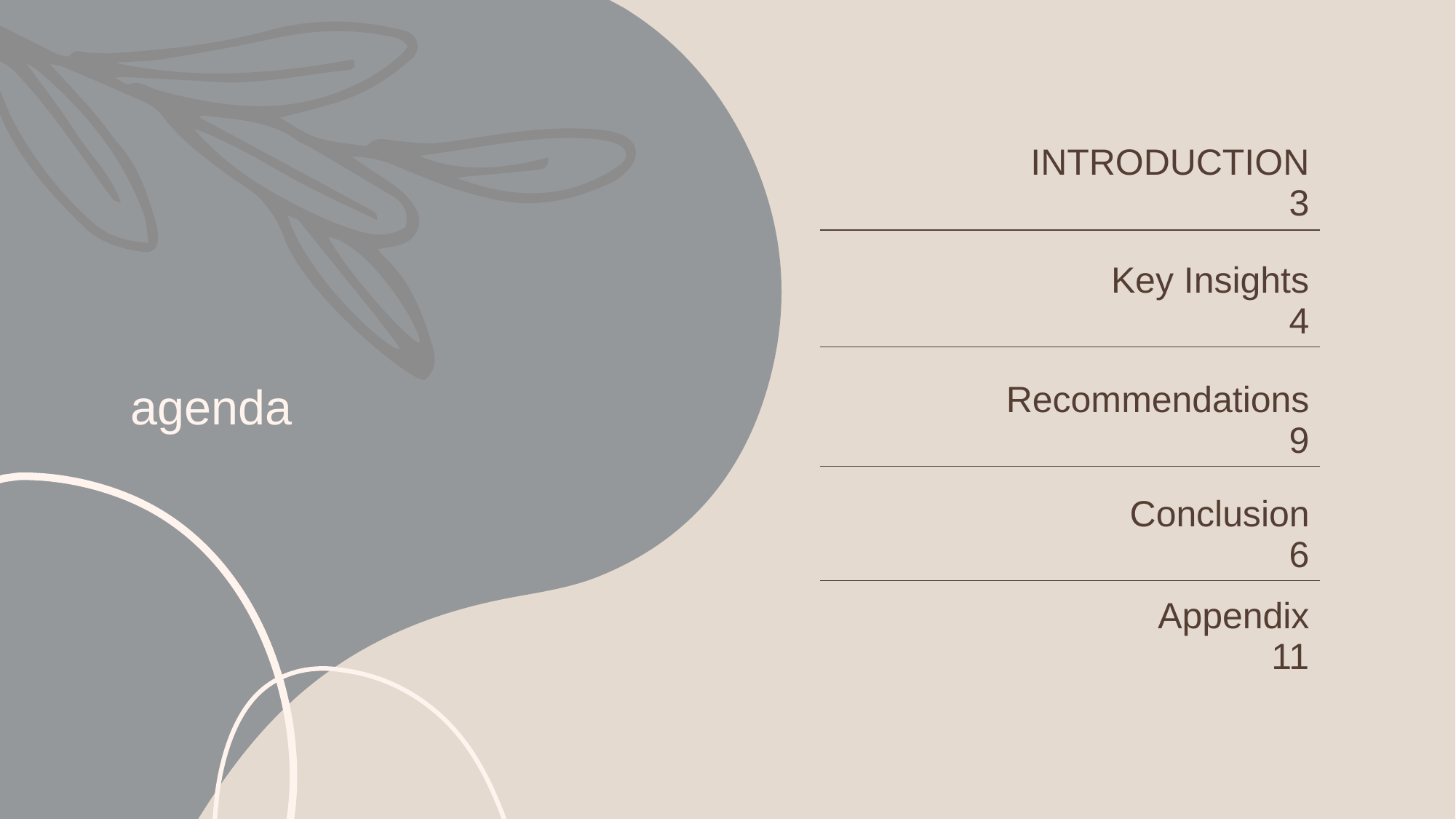

# agenda
| INTRODUCTION 3 |
| --- |
| Key Insights 4 |
| Recommendations 9 |
| Conclusion 6 |
| Appendix 11 |